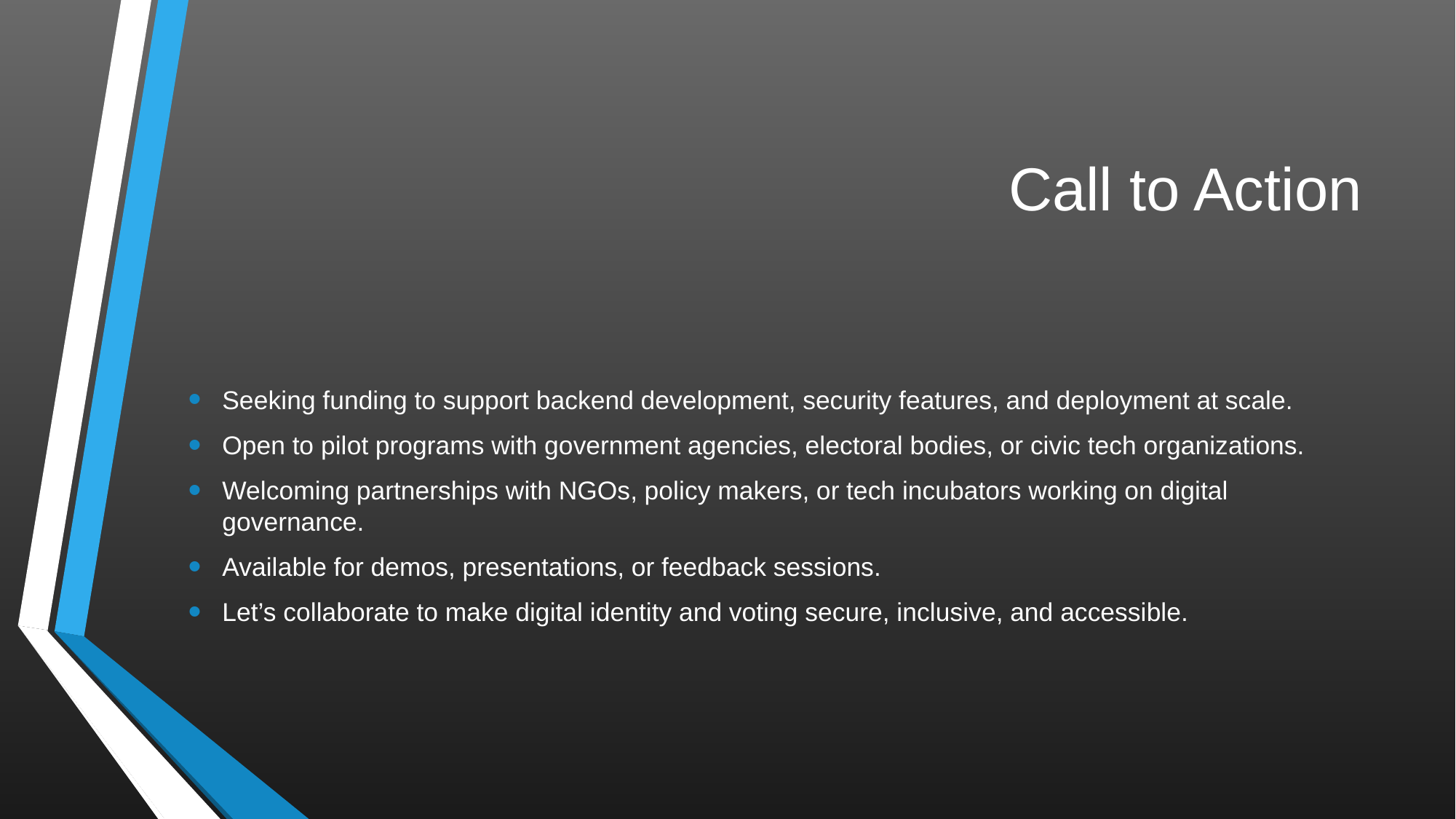

# Call to Action
Seeking funding to support backend development, security features, and deployment at scale.
Open to pilot programs with government agencies, electoral bodies, or civic tech organizations.
Welcoming partnerships with NGOs, policy makers, or tech incubators working on digital governance.
Available for demos, presentations, or feedback sessions.
Let’s collaborate to make digital identity and voting secure, inclusive, and accessible.